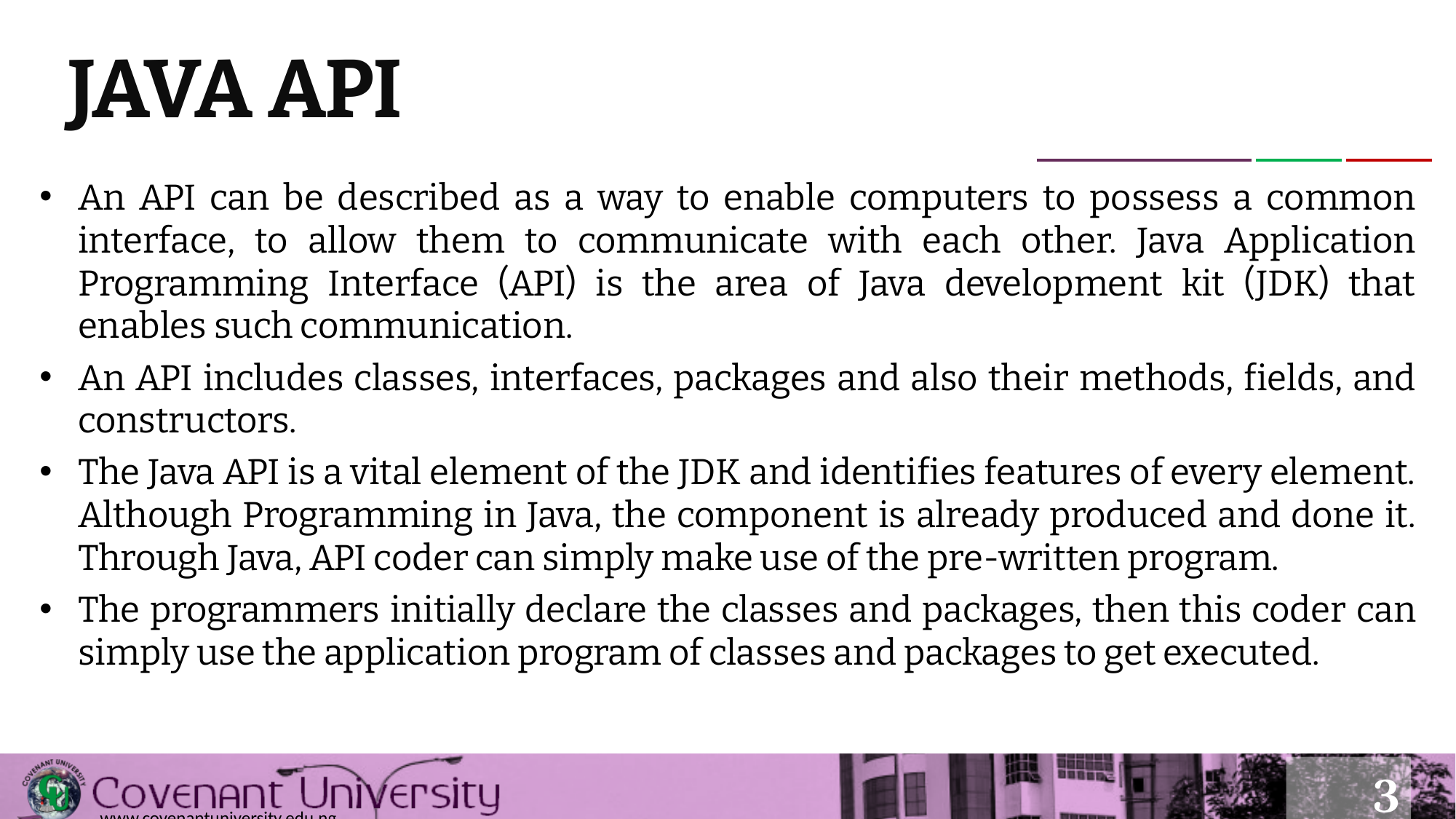

# JAVA API
An API can be described as a way to enable computers to possess a common interface, to allow them to communicate with each other. Java Application Programming Interface (API) is the area of Java development kit (JDK) that enables such communication.
An API includes classes, interfaces, packages and also their methods, fields, and constructors.
The Java API is a vital element of the JDK and identifies features of every element. Although Programming in Java, the component is already produced and done it. Through Java, API coder can simply make use of the pre-written program.
The programmers initially declare the classes and packages, then this coder can simply use the application program of classes and packages to get executed.